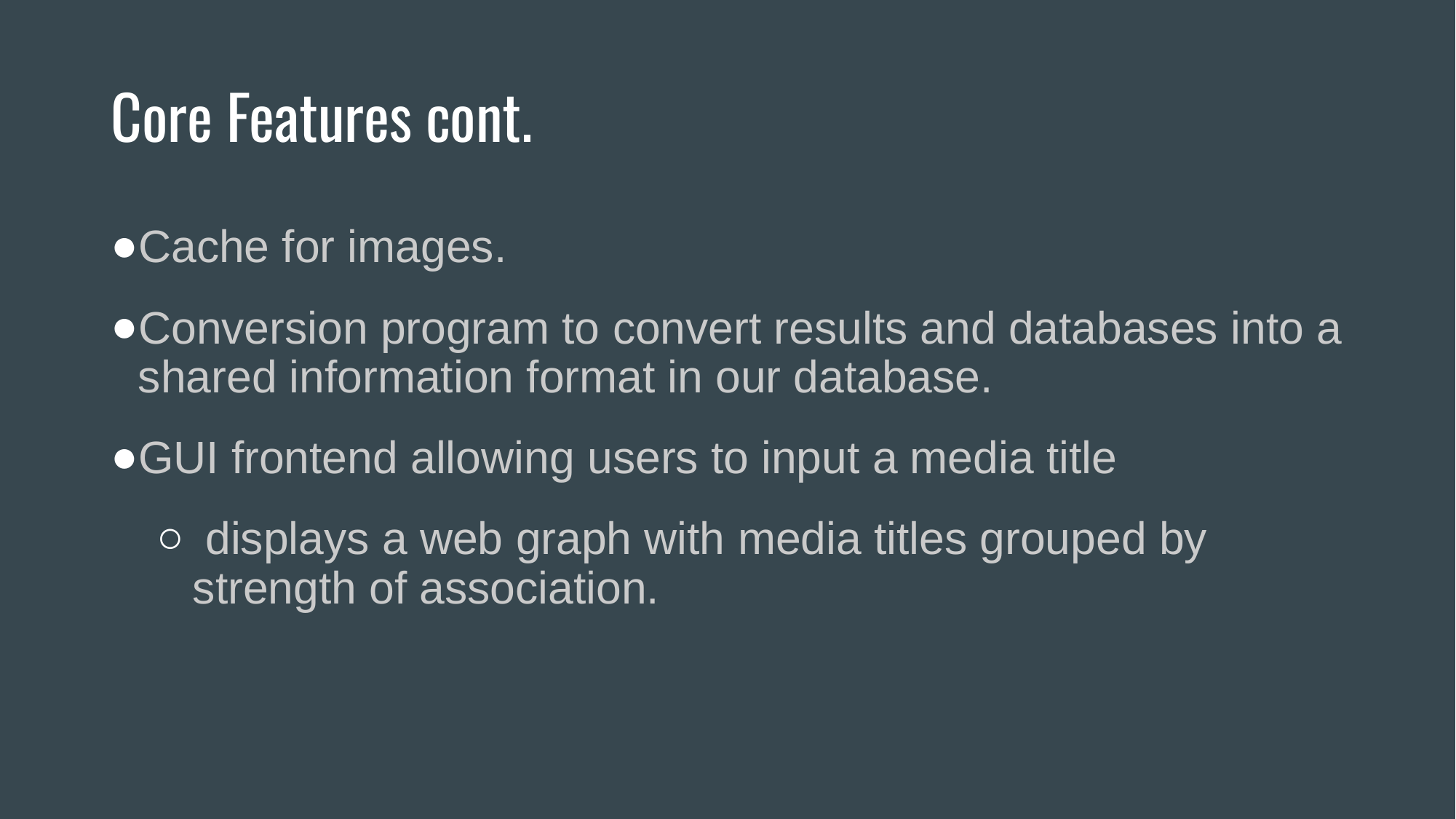

# Core Features cont.
Cache for images.
Conversion program to convert results and databases into a shared information format in our database.
GUI frontend allowing users to input a media title
 displays a web graph with media titles grouped by strength of association.